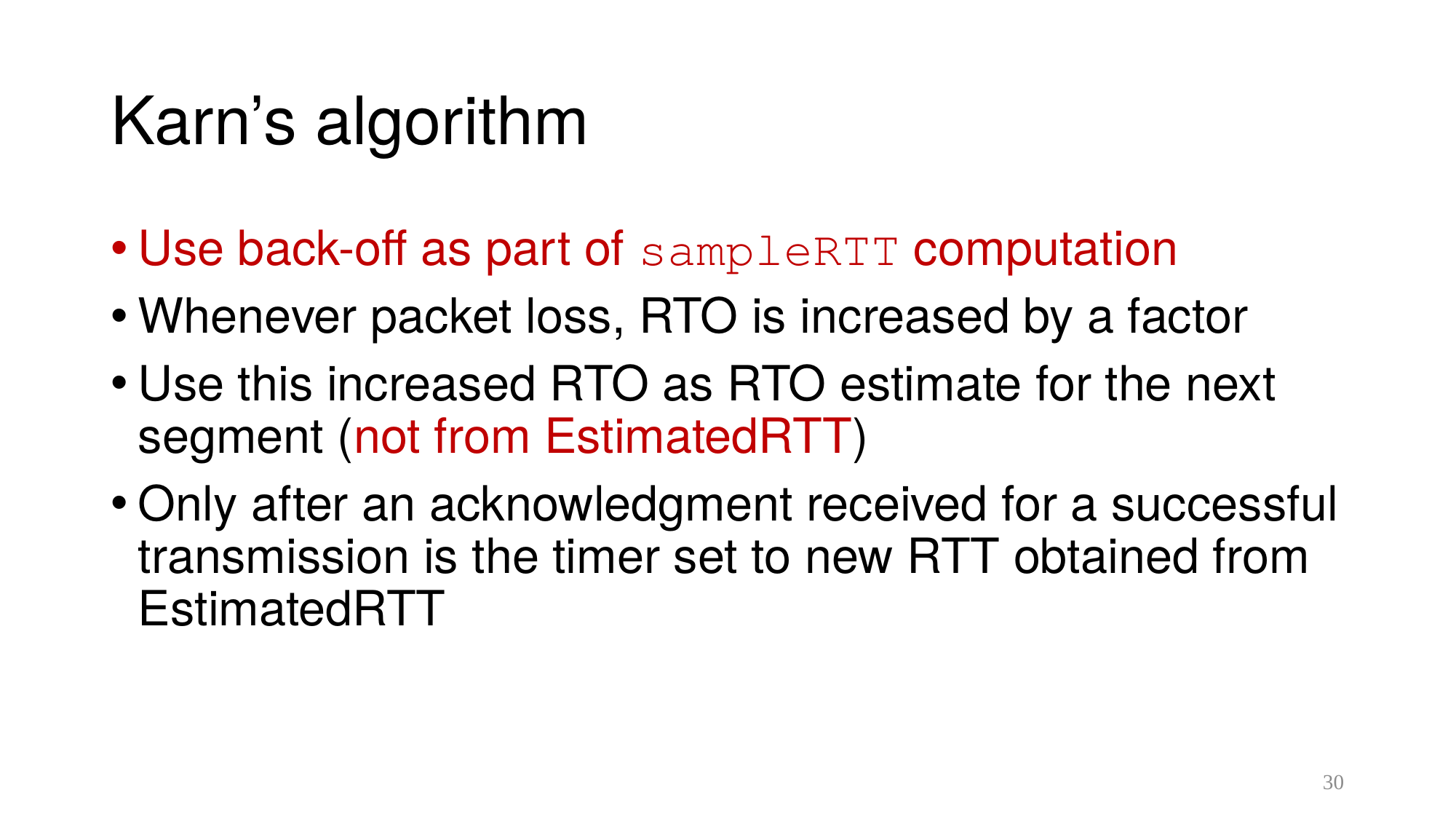

# Karn’s algorithm
Use back-off as part of sampleRTT computation
Whenever packet loss, RTO is increased by a factor
Use this increased RTO as RTO estimate for the next segment (not from EstimatedRTT)
Only after an acknowledgment received for a successful transmission is the timer set to new RTT obtained from EstimatedRTT
30